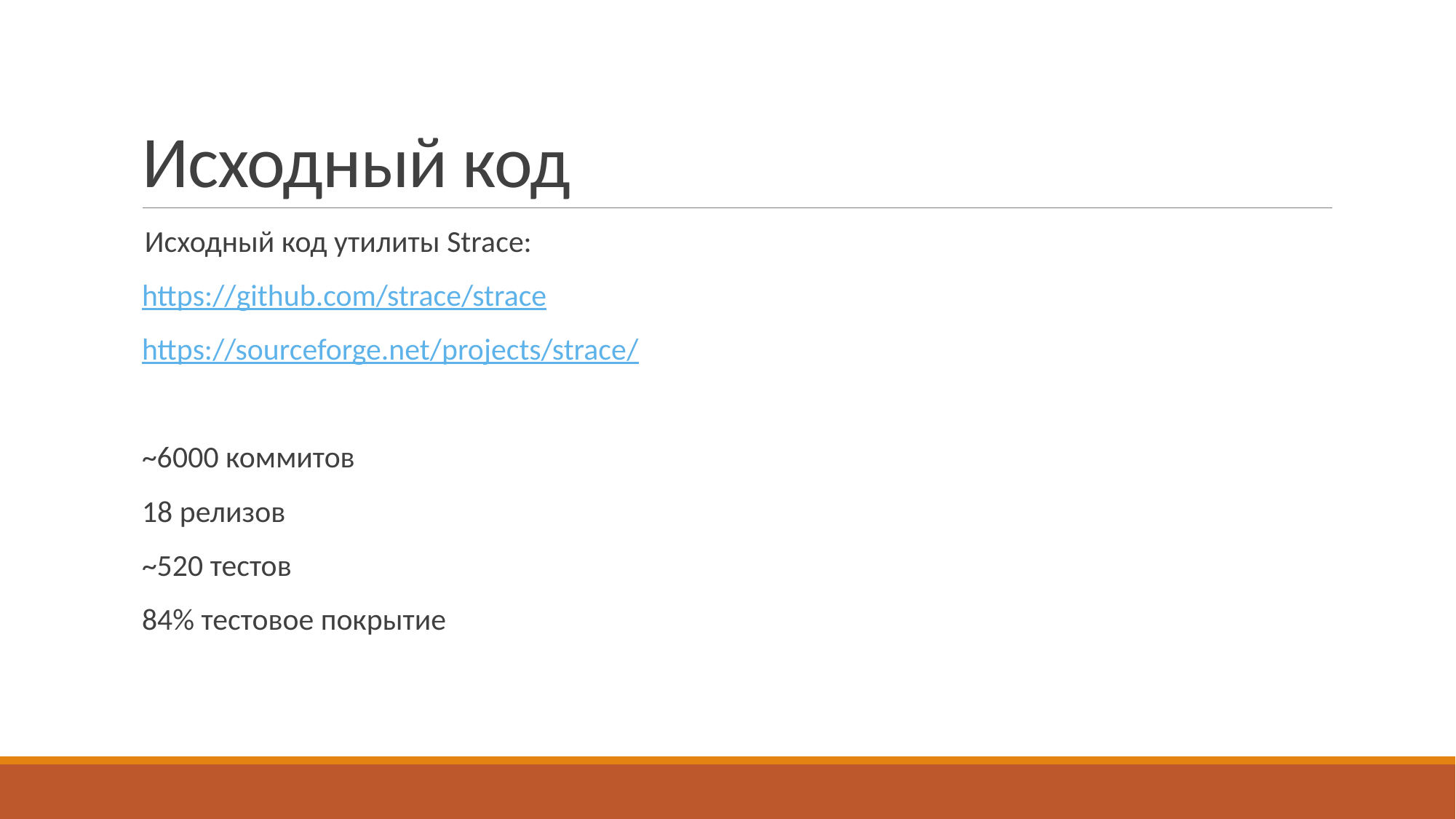

# Исходный код
  Исходный код утилиты Strace:
https://github.com/strace/strace
https://sourceforge.net/projects/strace/

~6000 коммитов
18 релизов
~520 тестов
84% тестовое покрытие